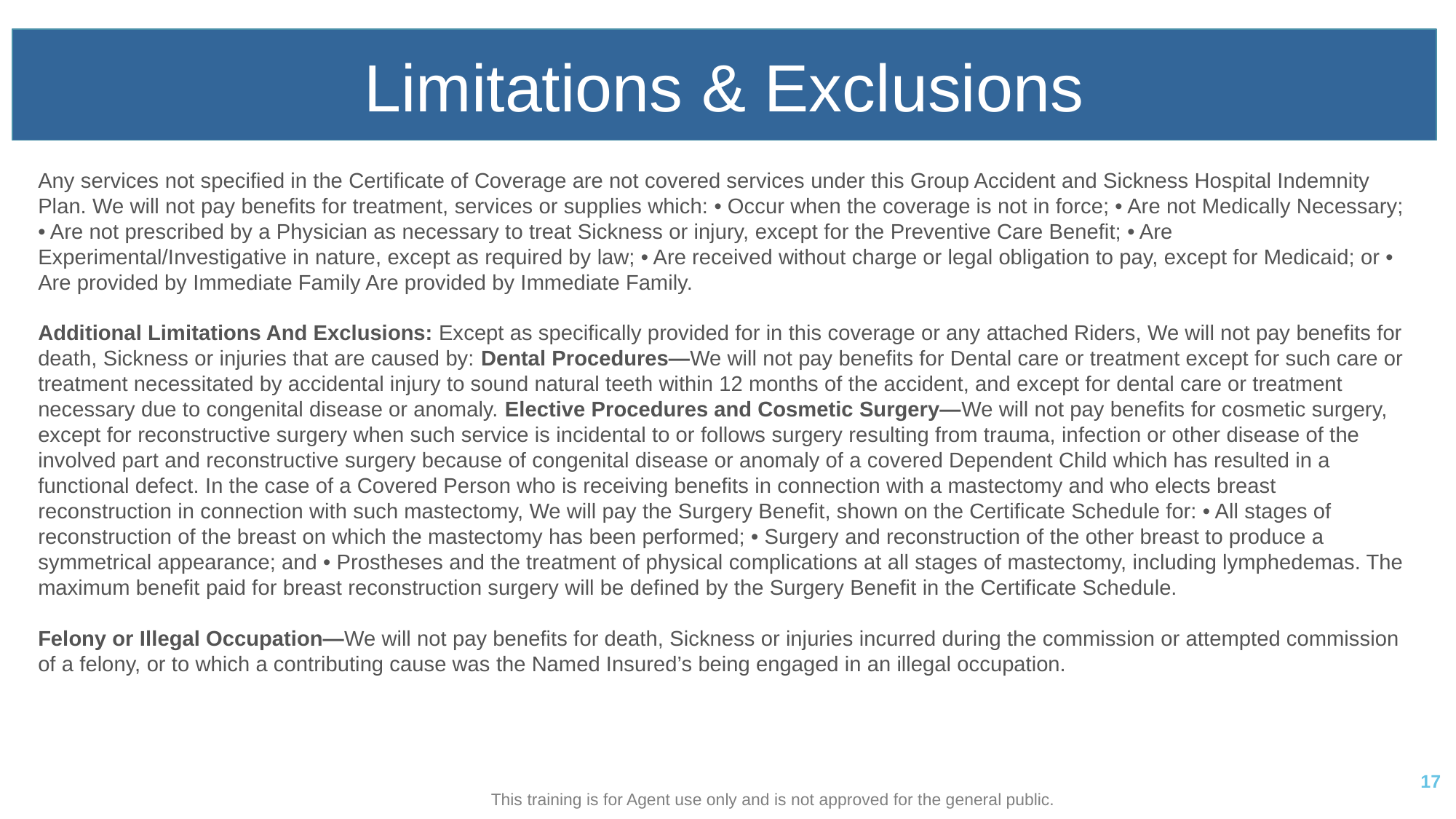

Limitations & Exclusions
Any services not specified in the Certificate of Coverage are not covered services under this Group Accident and Sickness Hospital Indemnity Plan. We will not pay benefits for treatment, services or supplies which: • Occur when the coverage is not in force; • Are not Medically Necessary; • Are not prescribed by a Physician as necessary to treat Sickness or injury, except for the Preventive Care Benefit; • Are Experimental/Investigative in nature, except as required by law; • Are received without charge or legal obligation to pay, except for Medicaid; or • Are provided by Immediate Family Are provided by Immediate Family.

Additional Limitations And Exclusions: Except as specifically provided for in this coverage or any attached Riders, We will not pay benefits for death, Sickness or injuries that are caused by: Dental Procedures—We will not pay benefits for Dental care or treatment except for such care or treatment necessitated by accidental injury to sound natural teeth within 12 months of the accident, and except for dental care or treatment necessary due to congenital disease or anomaly. Elective Procedures and Cosmetic Surgery—We will not pay benefits for cosmetic surgery, except for reconstructive surgery when such service is incidental to or follows surgery resulting from trauma, infection or other disease of the involved part and reconstructive surgery because of congenital disease or anomaly of a covered Dependent Child which has resulted in a functional defect. In the case of a Covered Person who is receiving benefits in connection with a mastectomy and who elects breast reconstruction in connection with such mastectomy, We will pay the Surgery Benefit, shown on the Certificate Schedule for: • All stages of reconstruction of the breast on which the mastectomy has been performed; • Surgery and reconstruction of the other breast to produce a symmetrical appearance; and • Prostheses and the treatment of physical complications at all stages of mastectomy, including lymphedemas. The maximum benefit paid for breast reconstruction surgery will be defined by the Surgery Benefit in the Certificate Schedule.

Felony or Illegal Occupation—We will not pay benefits for death, Sickness or injuries incurred during the commission or attempted commission of a felony, or to which a contributing cause was the Named Insured’s being engaged in an illegal occupation.

17